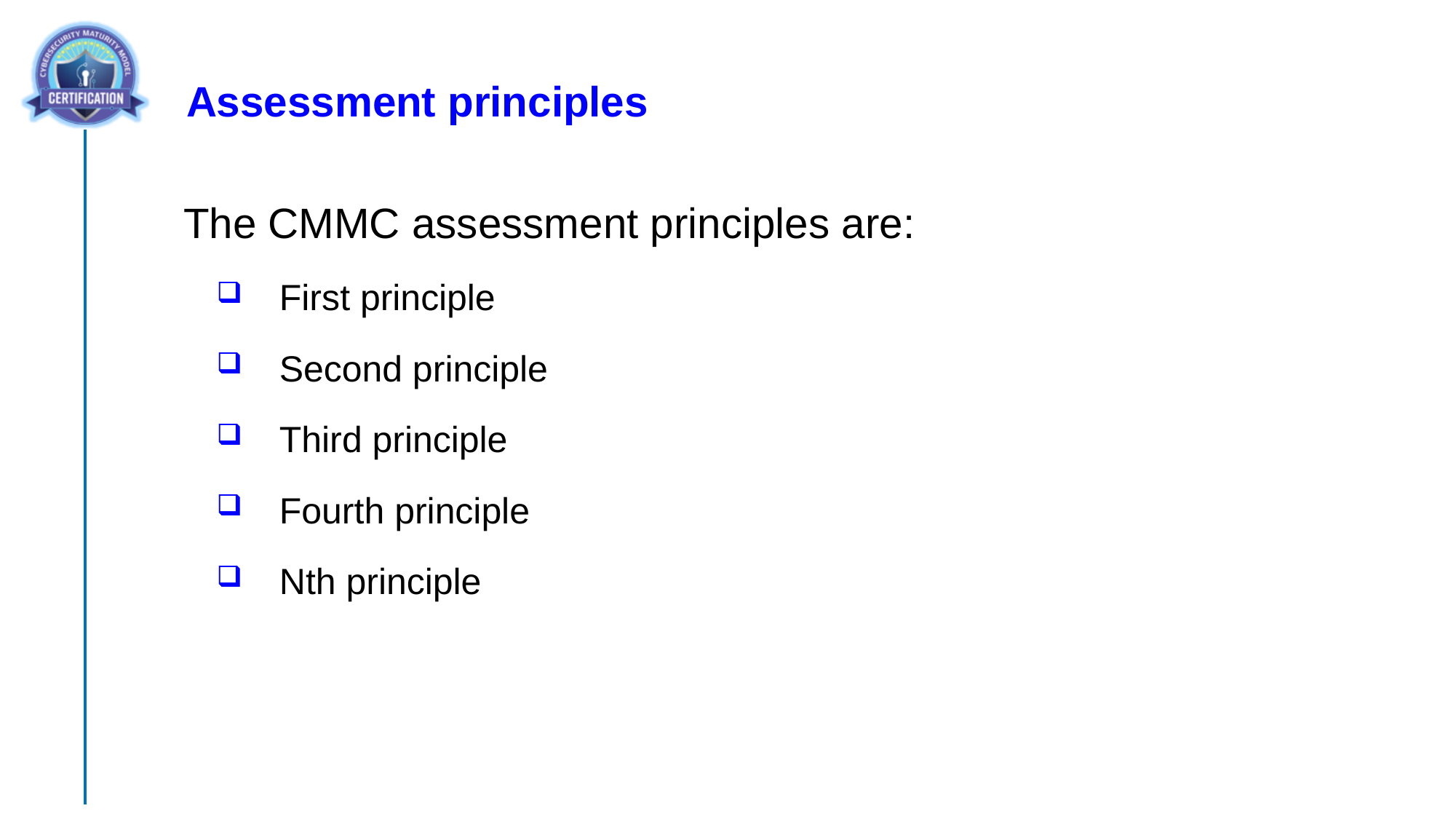

Assessment principles
The CMMC assessment principles are:
First principle
Second principle
Third principle
Fourth principle
Nth principle